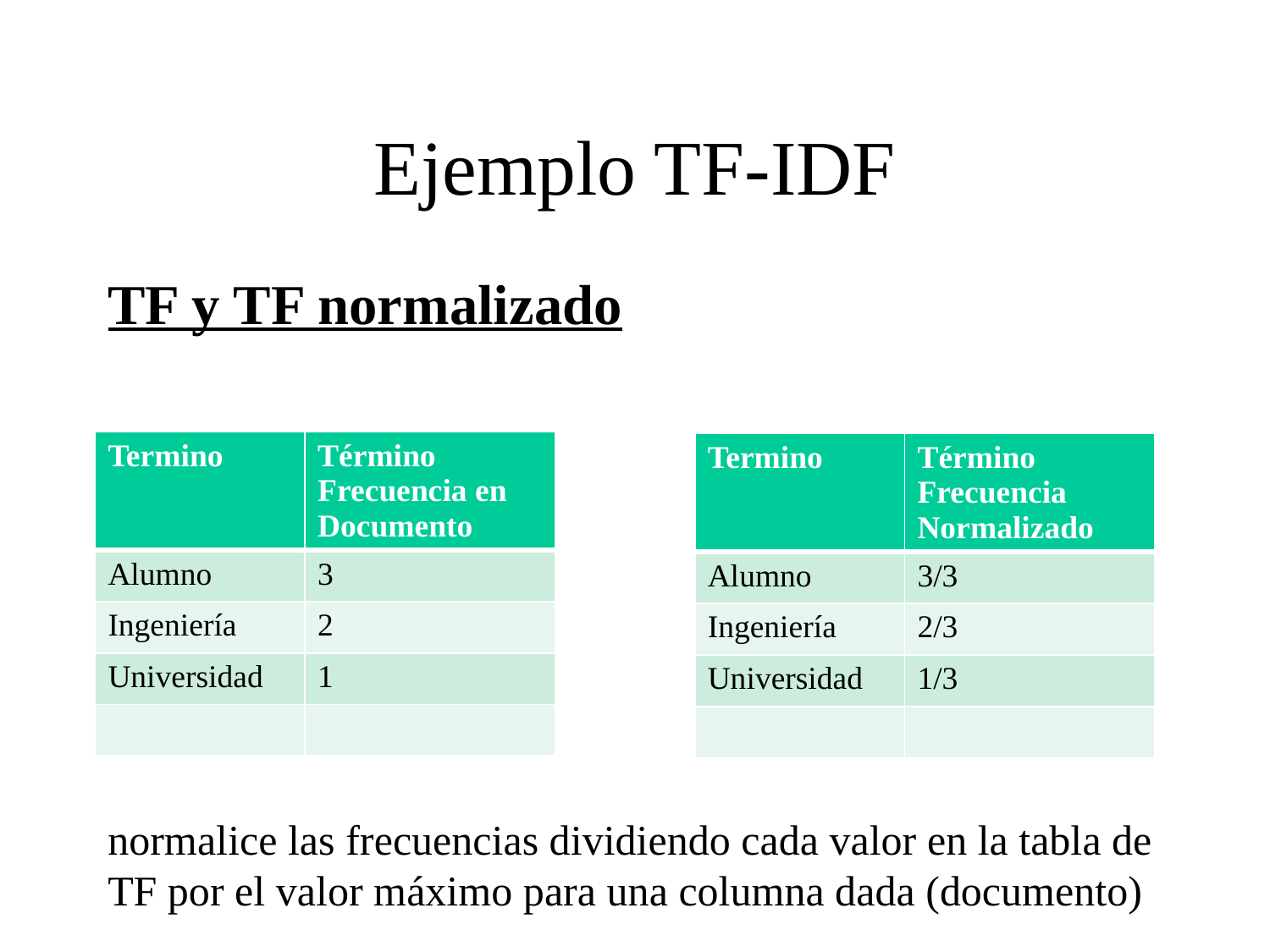

# Ejemplo TF-IDF
TF y TF normalizado

| Termino | Término Frecuencia en Documento |
| --- | --- |
| Alumno | 3 |
| Ingeniería | 2 |
| Universidad | 1 |
|  |  |
| Termino | Término Frecuencia Normalizado |
| --- | --- |
| Alumno | 3/3 |
| Ingeniería | 2/3 |
| Universidad | 1/3 |
|  |  |
normalice las frecuencias dividiendo cada valor en la tabla de TF por el valor máximo para una columna dada (documento)